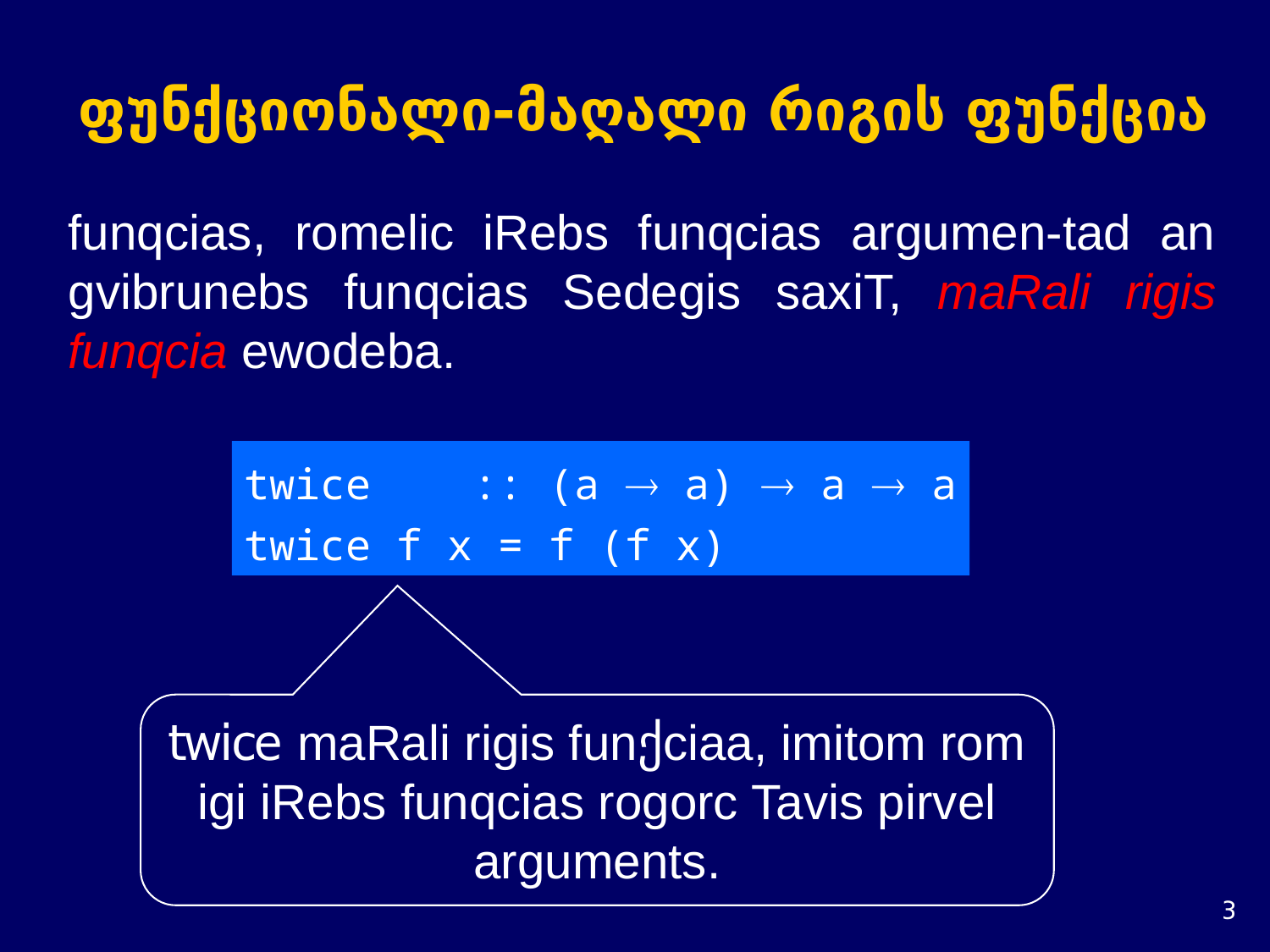

# ფუნქციონალი-მაღალი რიგის ფუნქცია
funqcias, romelic iRebs funqcias argumen-tad an gvibrunebs funqcias Sedegis saxiT, maRali rigis funqcia ewodeba.
twice    :: (a → a) → a → a
twice f x = f (f x)
twice maRali rigis funქciaa, imitom rom igi iRebs funqcias rogorc Tavis pirvel arguments.
3